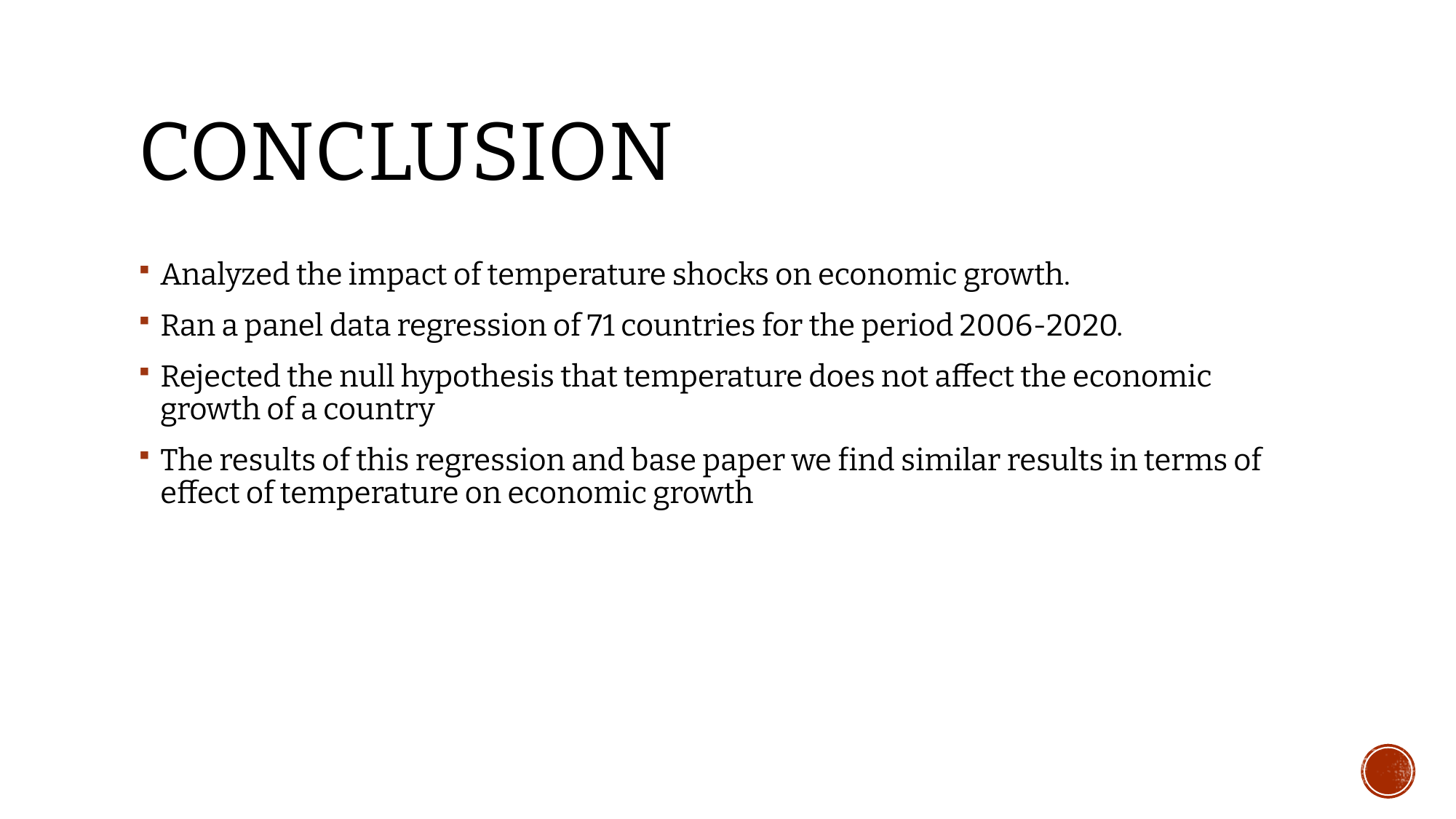

# Conclusion
Analyzed the impact of temperature shocks on economic growth.
Ran a panel data regression of 71 countries for the period 2006-2020.
Rejected the null hypothesis that temperature does not affect the economic growth of a country
The results of this regression and base paper we find similar results in terms of effect of temperature on economic growth